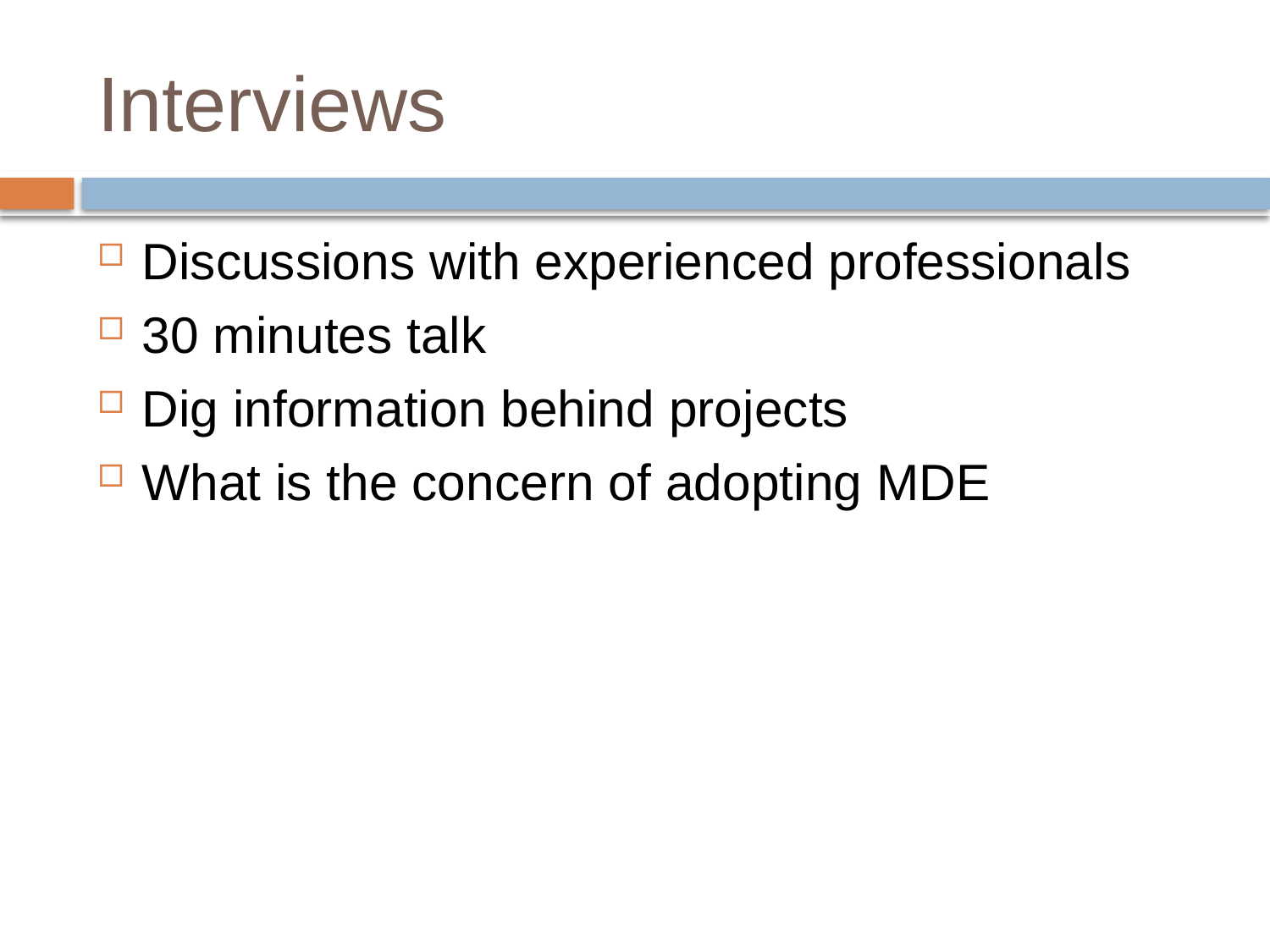

# Interviews
Discussions with experienced professionals
30 minutes talk
Dig information behind projects
What is the concern of adopting MDE